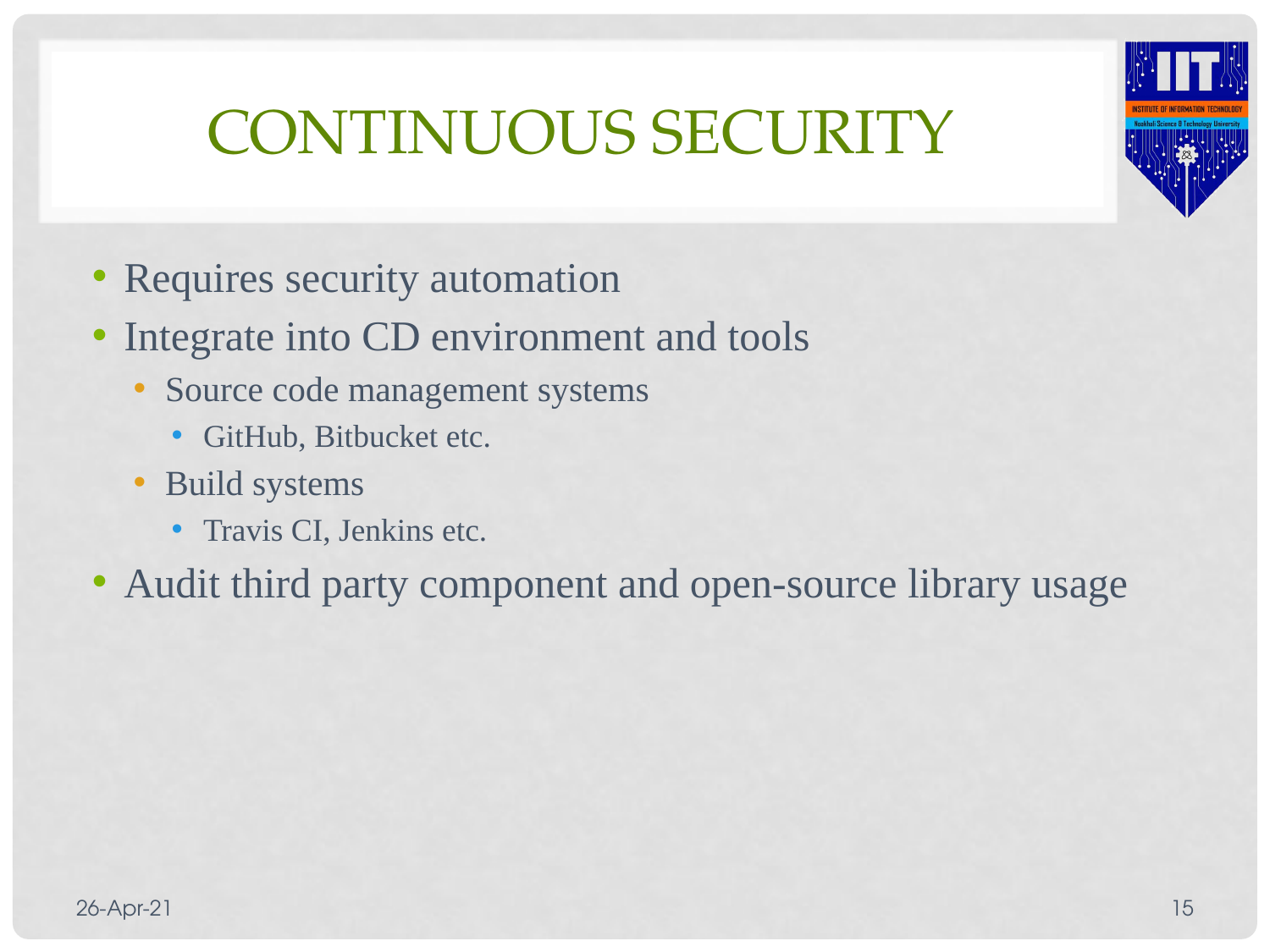

# Continuous Security
Requires security automation
Integrate into CD environment and tools
Source code management systems
GitHub, Bitbucket etc.
Build systems
Travis CI, Jenkins etc.
Audit third party component and open-source library usage

26-Apr-21
15